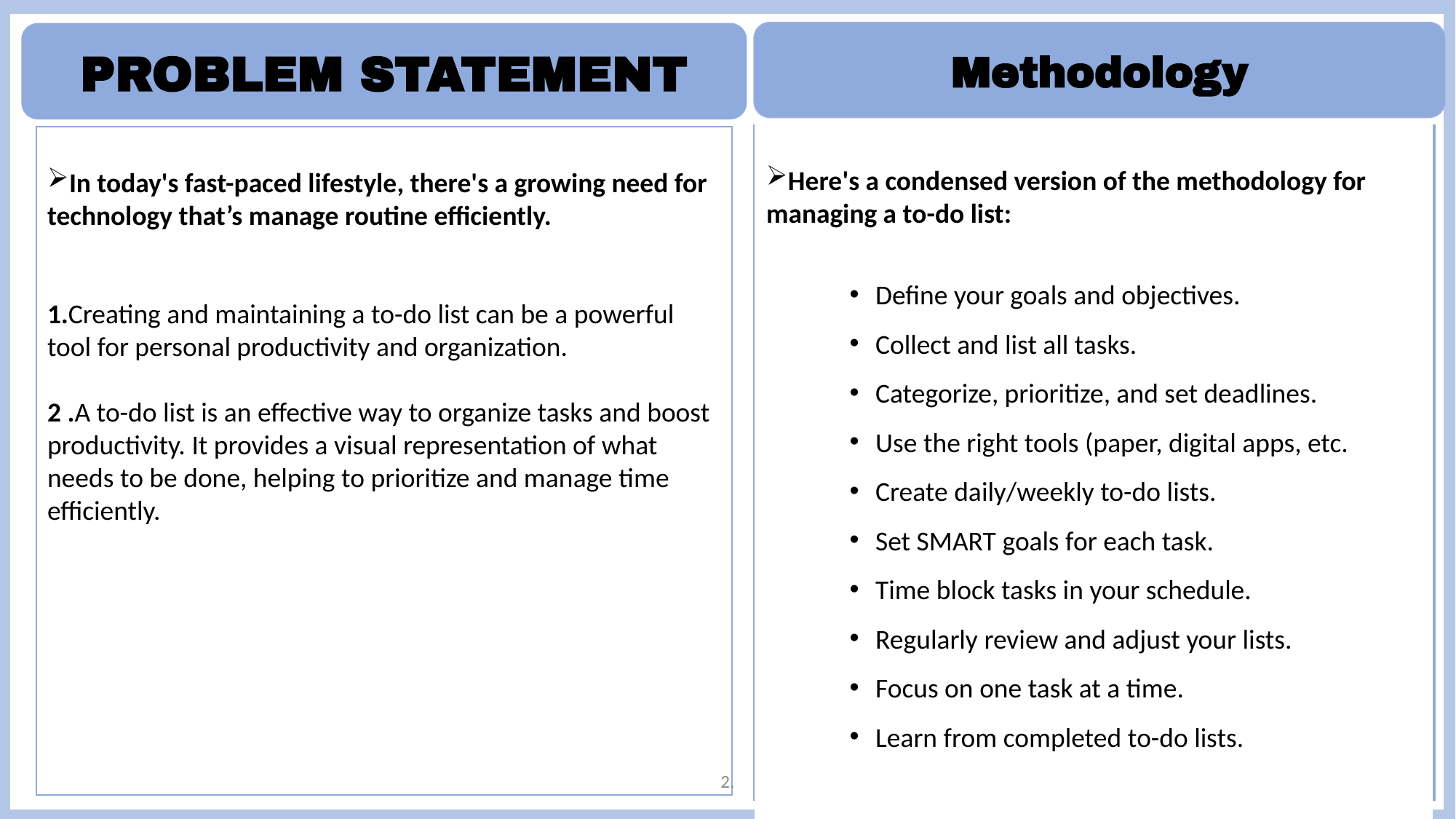

Methodology

PROBLEM STATEMENT

Here's a condensed version of the methodology for managing a to-do list:

Define your goals and objectives.
Collect and list all tasks.
Categorize, prioritize, and set deadlines.
Use the right tools (paper, digital apps, etc.
Create daily/weekly to-do lists.
Set SMART goals for each task.
Time block tasks in your schedule.
Regularly review and adjust your lists.
Focus on one task at a time.
Learn from completed to-do lists.

In today's fast-paced lifestyle, there's a growing need for technology that’s manage routine efficiently.

1.Creating and maintaining a to-do list can be a powerful tool for personal productivity and organization.

2 .A to-do list is an effective way to organize tasks and boost productivity. It provides a visual representation of what needs to be done, helping to prioritize and manage time efficiently.
2.
2